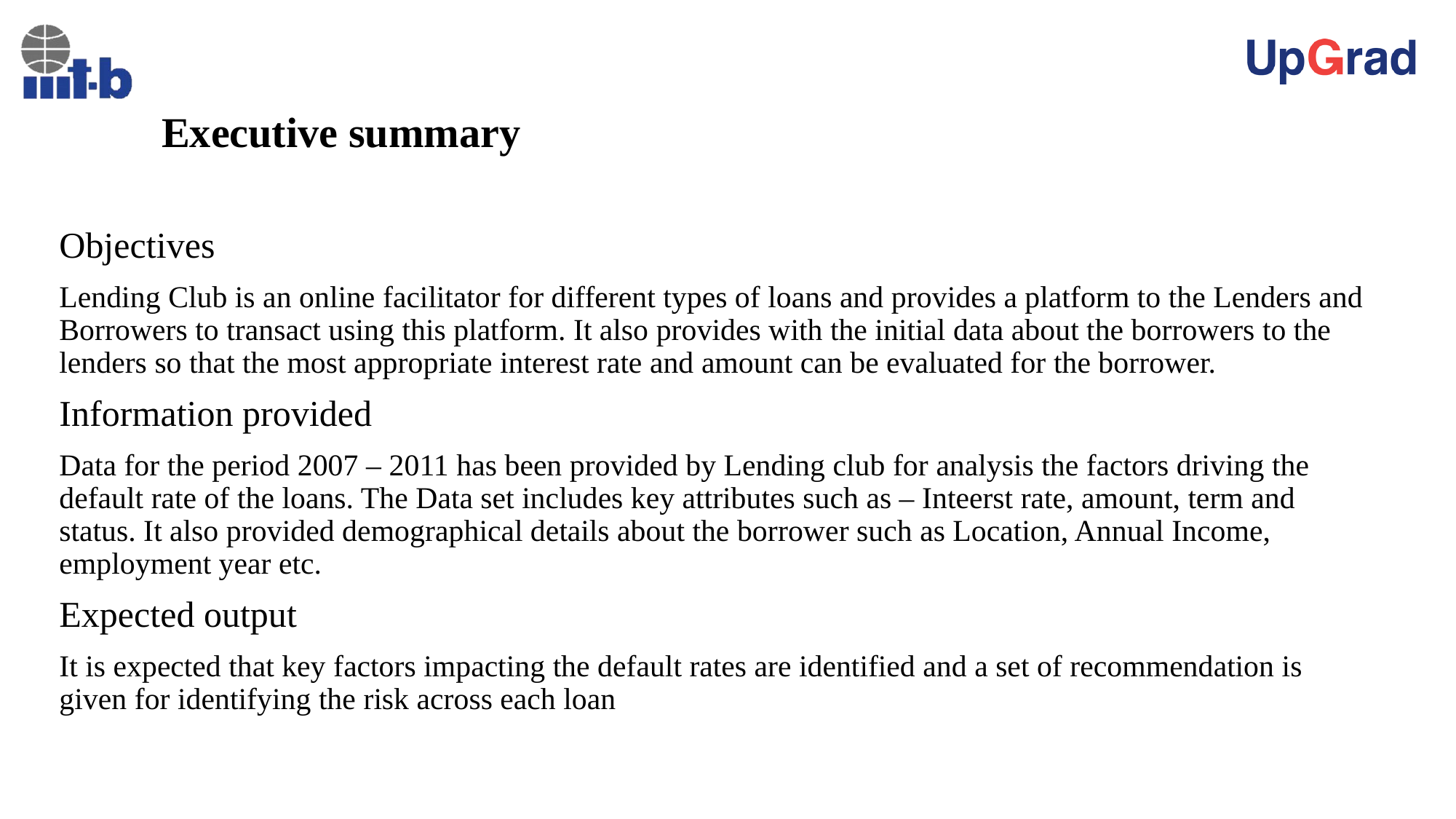

# Executive summary
Objectives
Lending Club is an online facilitator for different types of loans and provides a platform to the Lenders and Borrowers to transact using this platform. It also provides with the initial data about the borrowers to the lenders so that the most appropriate interest rate and amount can be evaluated for the borrower.
Information provided
Data for the period 2007 – 2011 has been provided by Lending club for analysis the factors driving the default rate of the loans. The Data set includes key attributes such as – Inteerst rate, amount, term and status. It also provided demographical details about the borrower such as Location, Annual Income, employment year etc.
Expected output
It is expected that key factors impacting the default rates are identified and a set of recommendation is given for identifying the risk across each loan